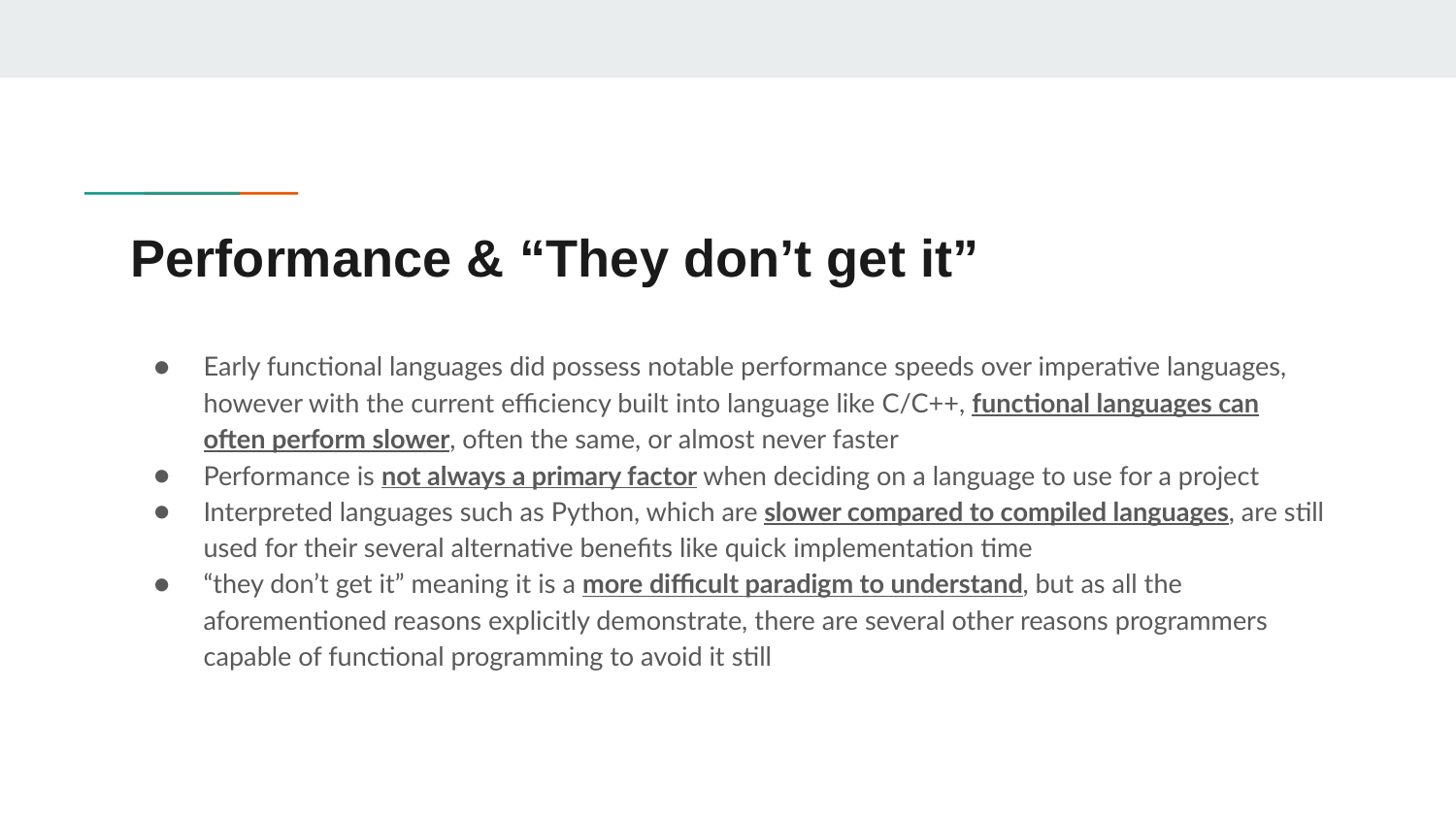

# Performance & “They don’t get it”
Early functional languages did possess notable performance speeds over imperative languages, however with the current efficiency built into language like C/C++, functional languages can often perform slower, often the same, or almost never faster
Performance is not always a primary factor when deciding on a language to use for a project
Interpreted languages such as Python, which are slower compared to compiled languages, are still used for their several alternative benefits like quick implementation time
“they don’t get it” meaning it is a more difficult paradigm to understand, but as all the aforementioned reasons explicitly demonstrate, there are several other reasons programmers capable of functional programming to avoid it still